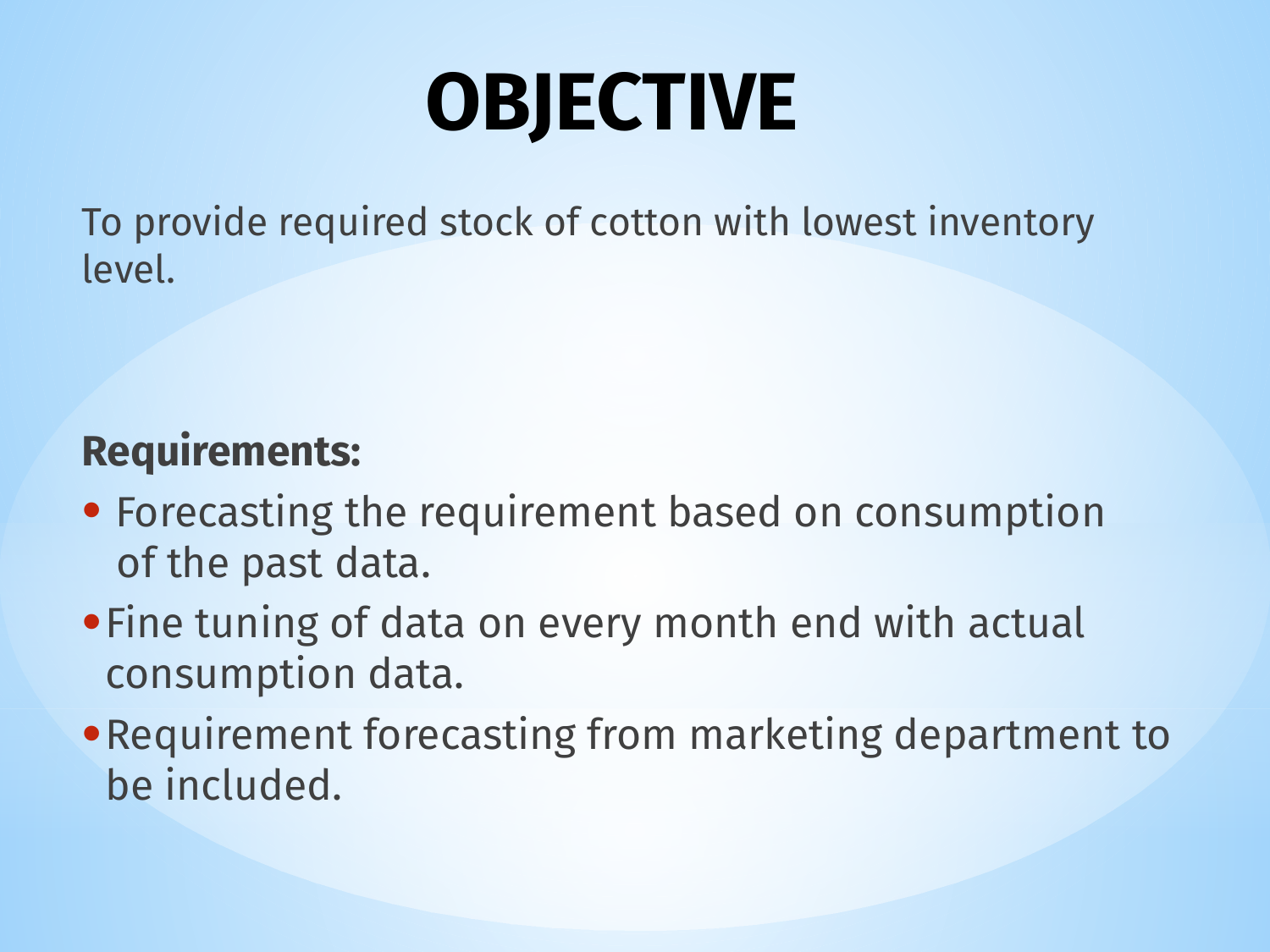

# OBJECTIVE
To provide required stock of cotton with lowest inventory level.

Requirements:
 Forecasting the requirement based on consumption
 of the past data.
Fine tuning of data on every month end with actual consumption data.
Requirement forecasting from marketing department to be included.